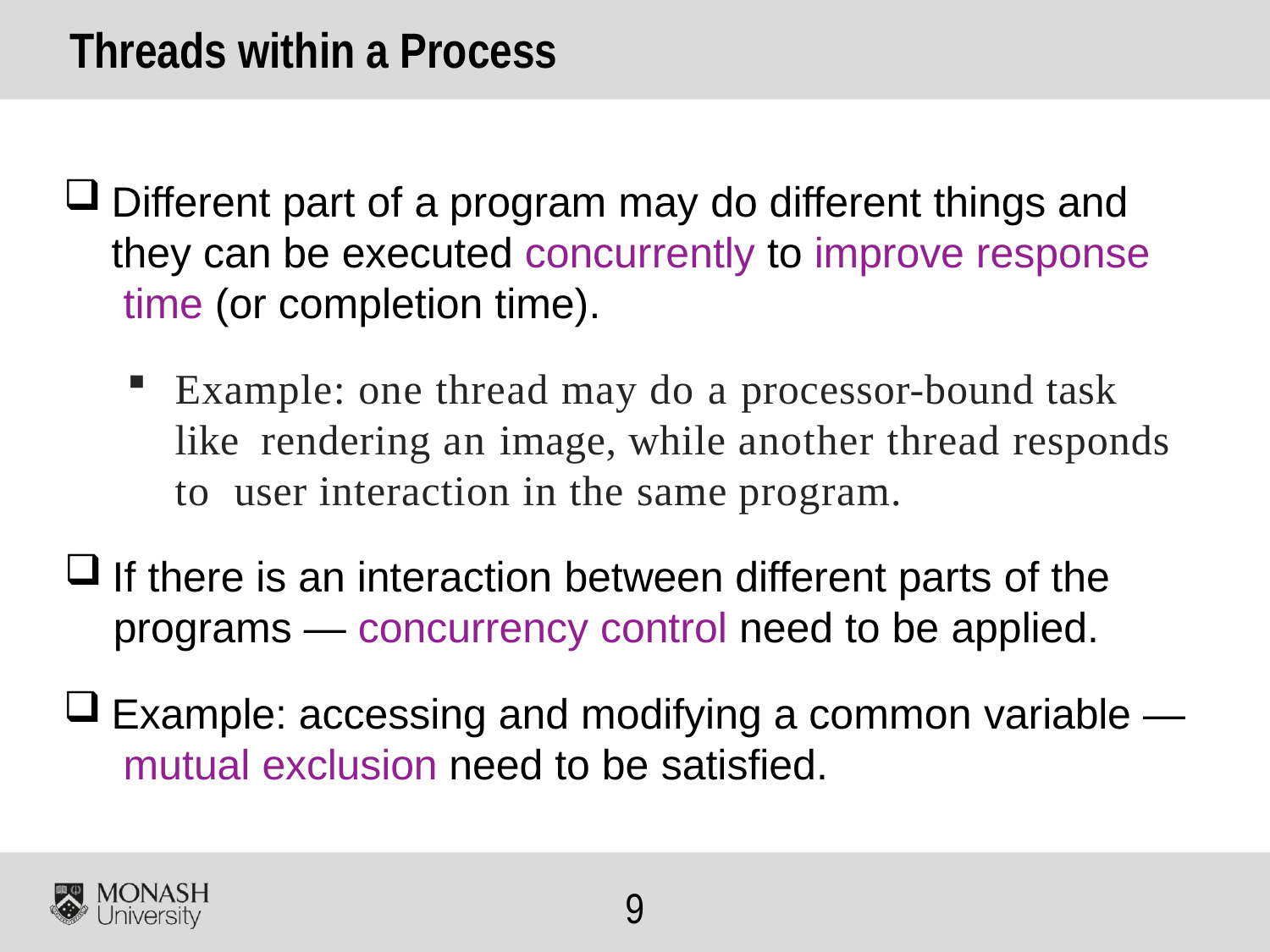

# Threads within a Process
Different part of a program may do different things and  they can be executed concurrently to improve response  time (or completion time).
Example: one thread may do a processor-bound task like  rendering an image, while another thread responds to  user interaction in the same program.
If there is an interaction between different parts of the
programs — concurrency control need to be applied.
Example: accessing and modifying a common variable —  mutual exclusion need to be satisfied.
9